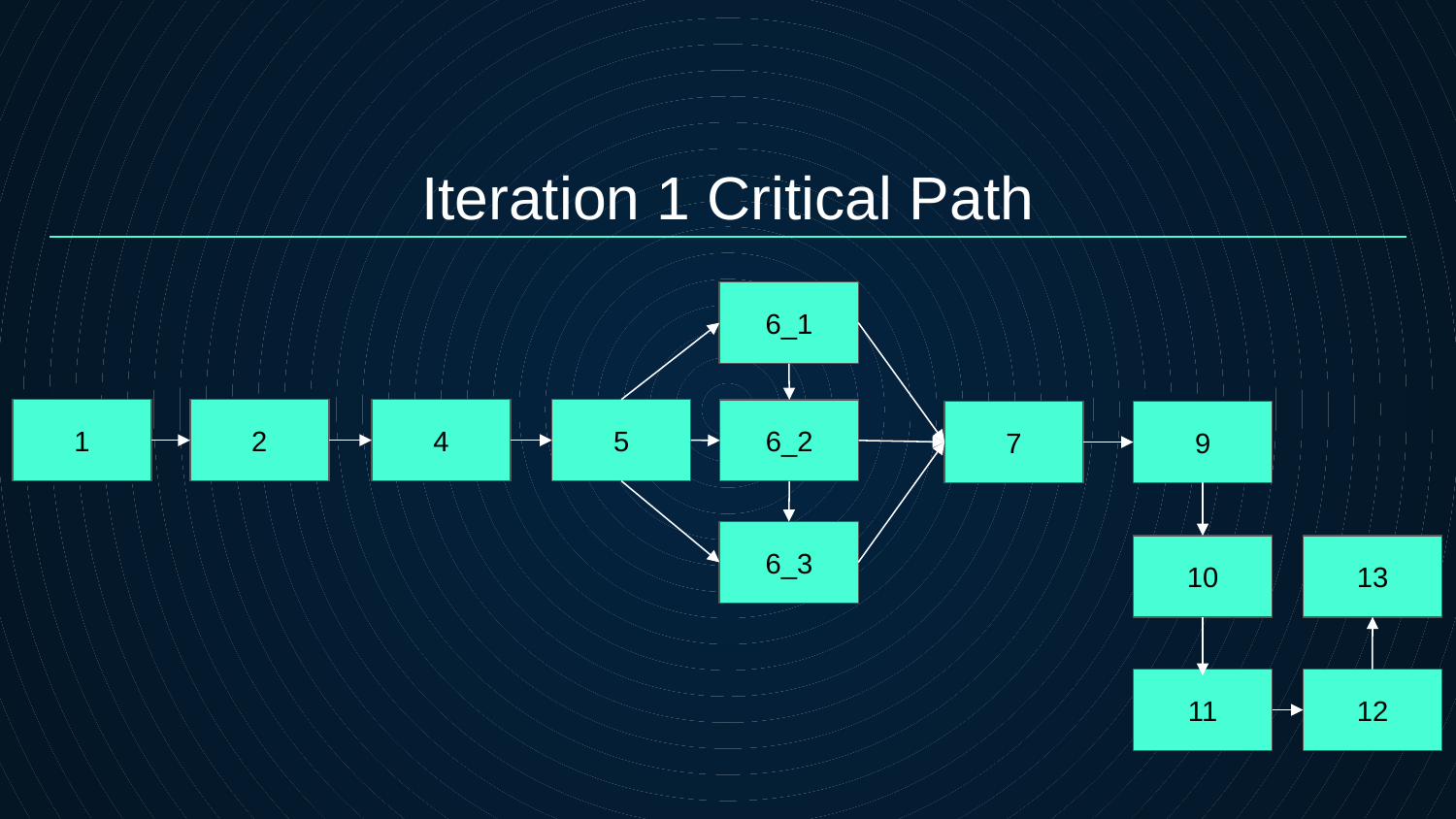

# Iteration 1 Critical Path
6_1
1
2
4
5
6_2
7
9
6_3
10
13
11
12